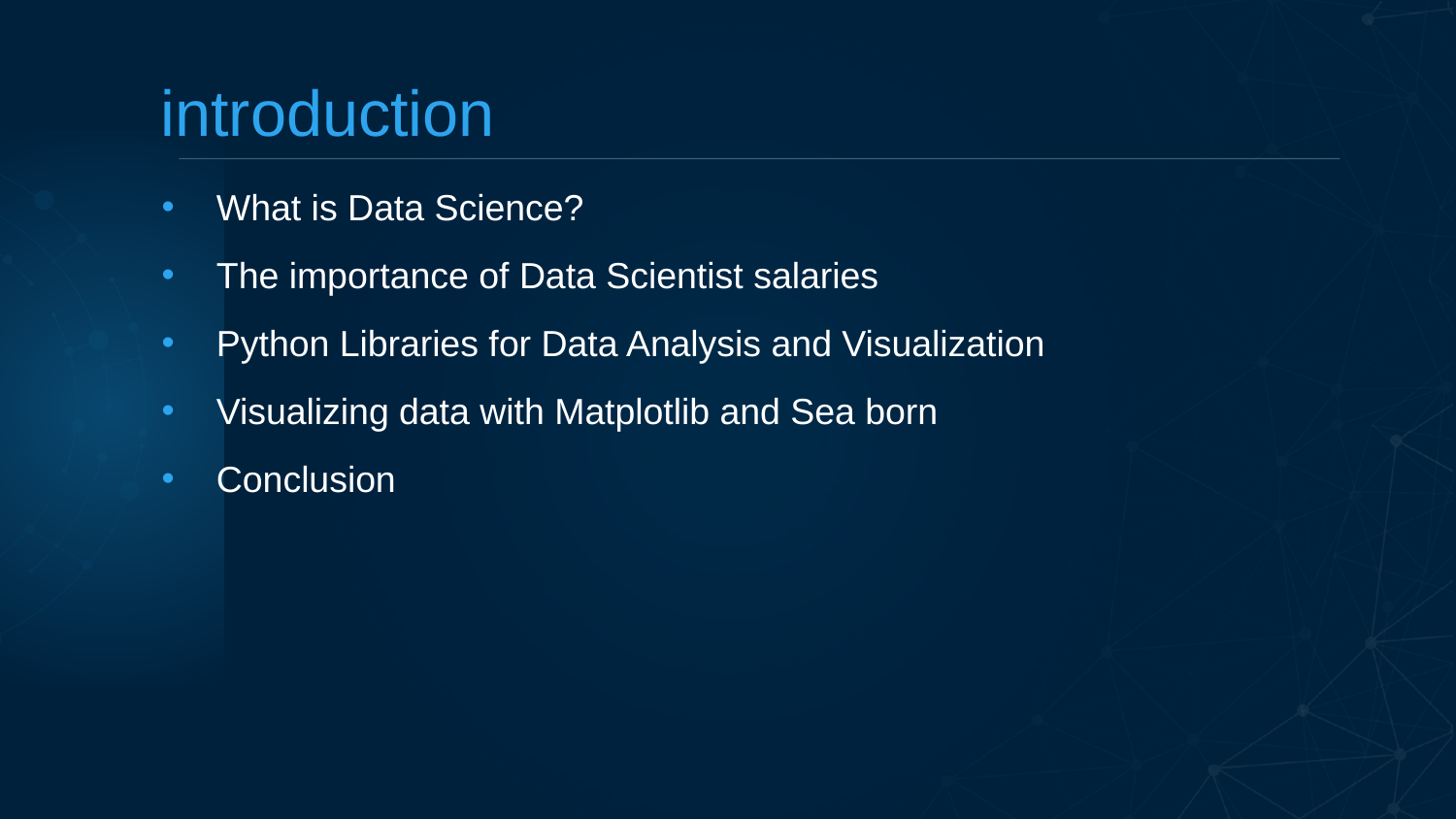

# introduction
What is Data Science?
The importance of Data Scientist salaries
Python Libraries for Data Analysis and Visualization
Visualizing data with Matplotlib and Sea born
Conclusion